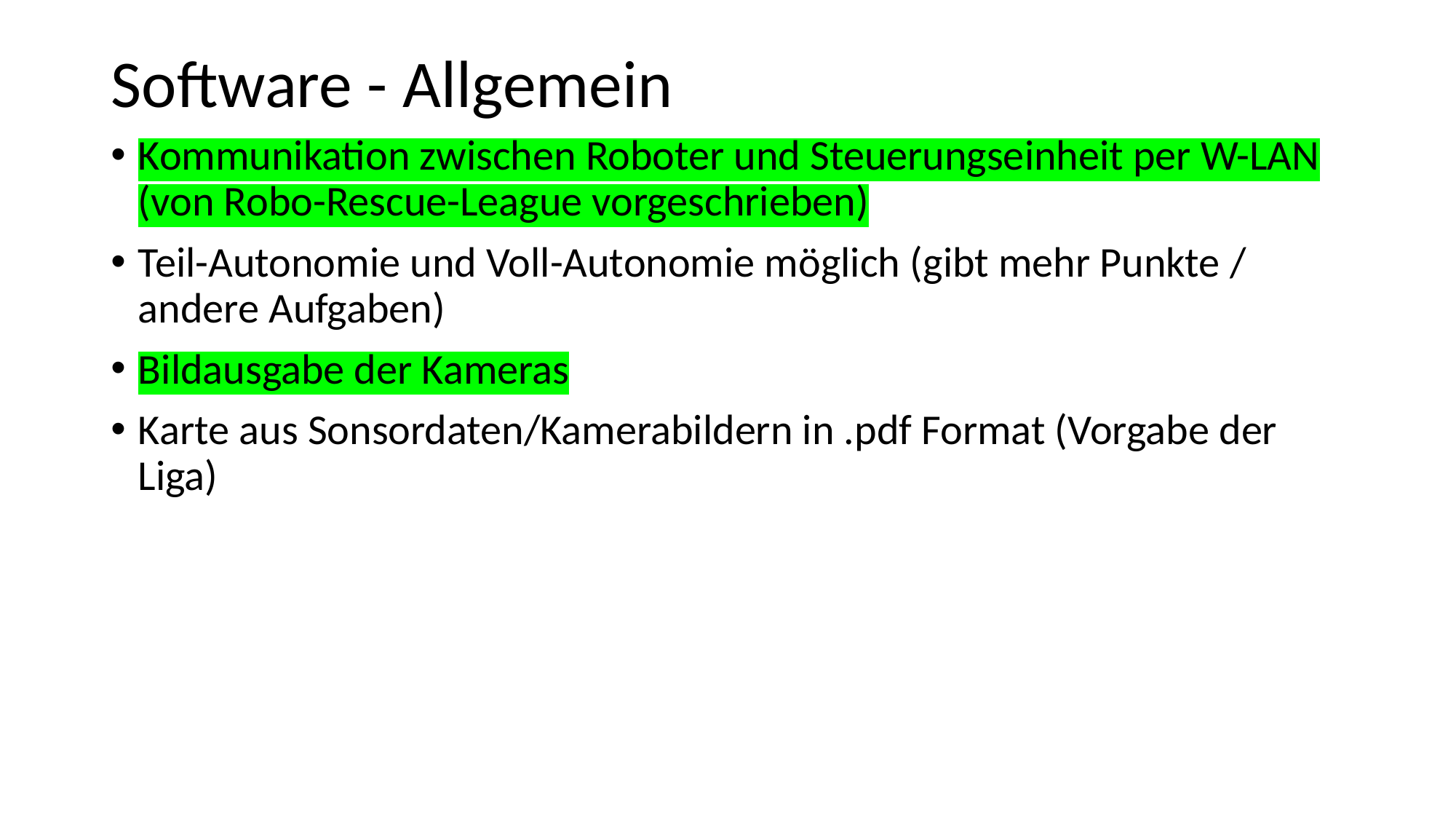

# Software - Allgemein
Kommunikation zwischen Roboter und Steuerungseinheit per W-LAN (von Robo-Rescue-League vorgeschrieben)
Teil-Autonomie und Voll-Autonomie möglich (gibt mehr Punkte / andere Aufgaben)
Bildausgabe der Kameras
Karte aus Sonsordaten/Kamerabildern in .pdf Format (Vorgabe der Liga)